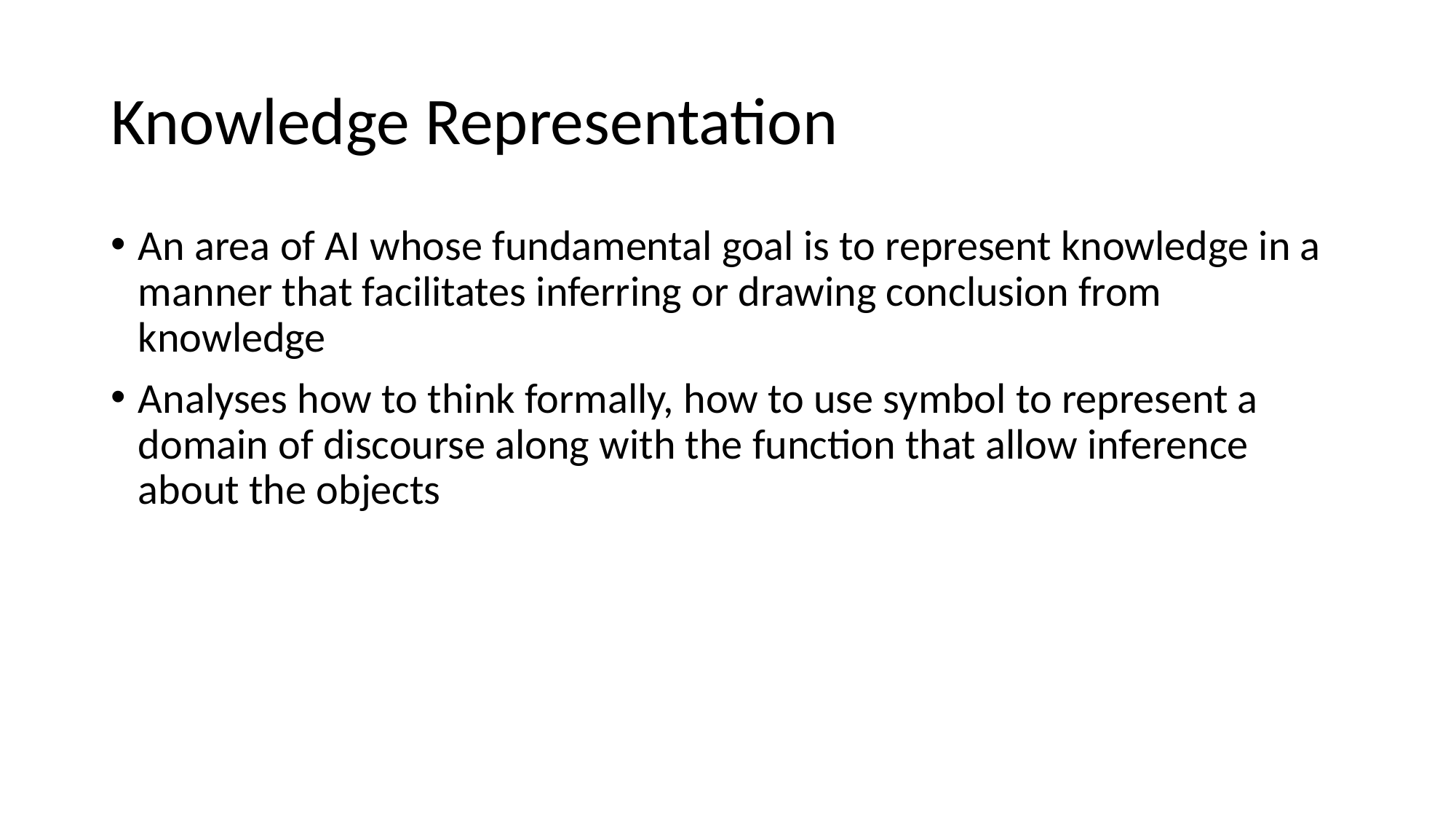

# Knowledge Representation
An area of AI whose fundamental goal is to represent knowledge in a manner that facilitates inferring or drawing conclusion from knowledge
Analyses how to think formally, how to use symbol to represent a domain of discourse along with the function that allow inference about the objects